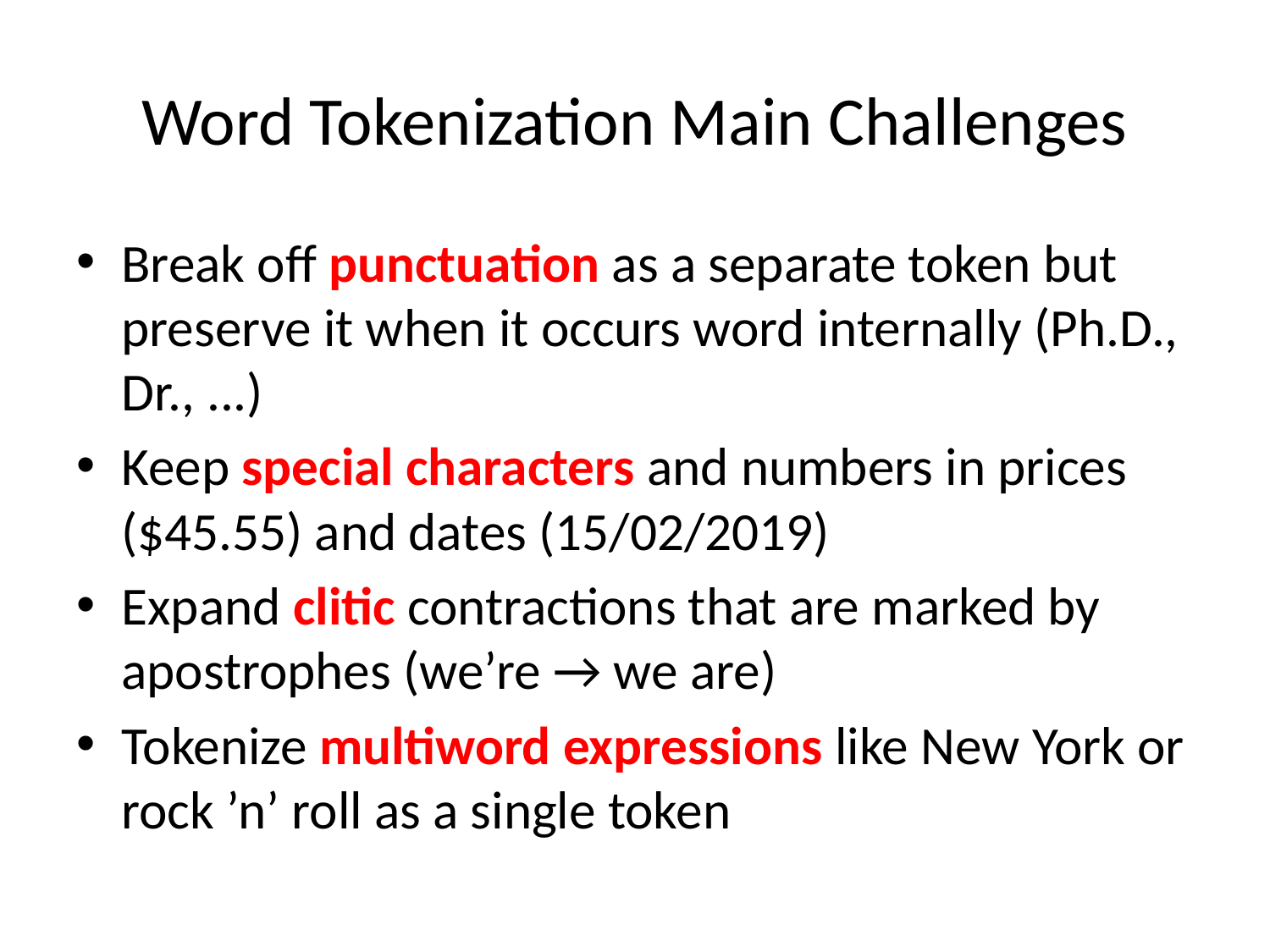

# Word Tokenization Main Challenges
Break off punctuation as a separate token but preserve it when it occurs word internally (Ph.D., Dr., ...)
Keep special characters and numbers in prices ($45.55) and dates (15/02/2019)
Expand clitic contractions that are marked by apostrophes (we’re → we are)
Tokenize multiword expressions like New York or rock ’n’ roll as a single token